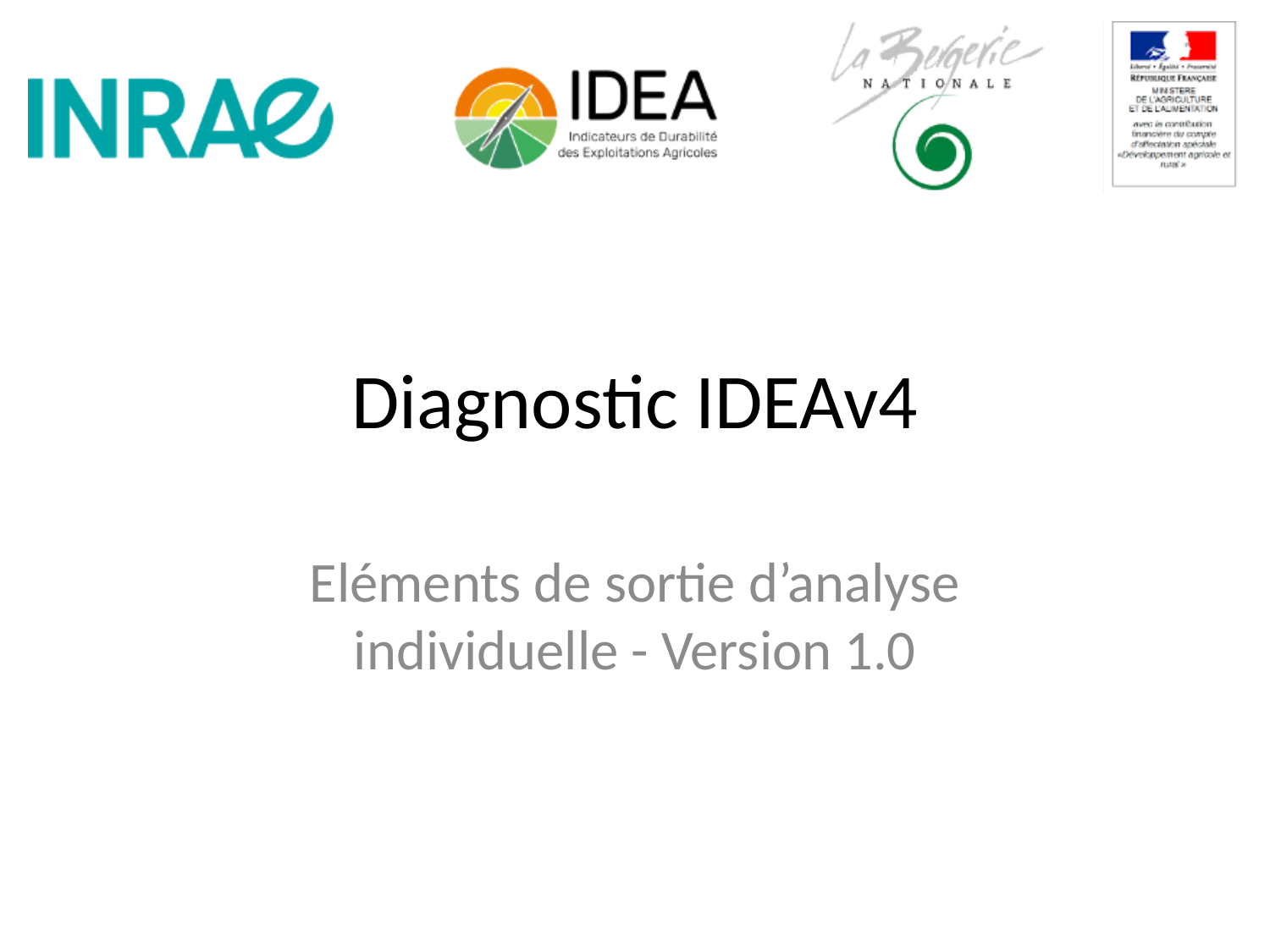

# Diagnostic IDEAv4
Eléments de sortie d’analyse individuelle - Version 1.0